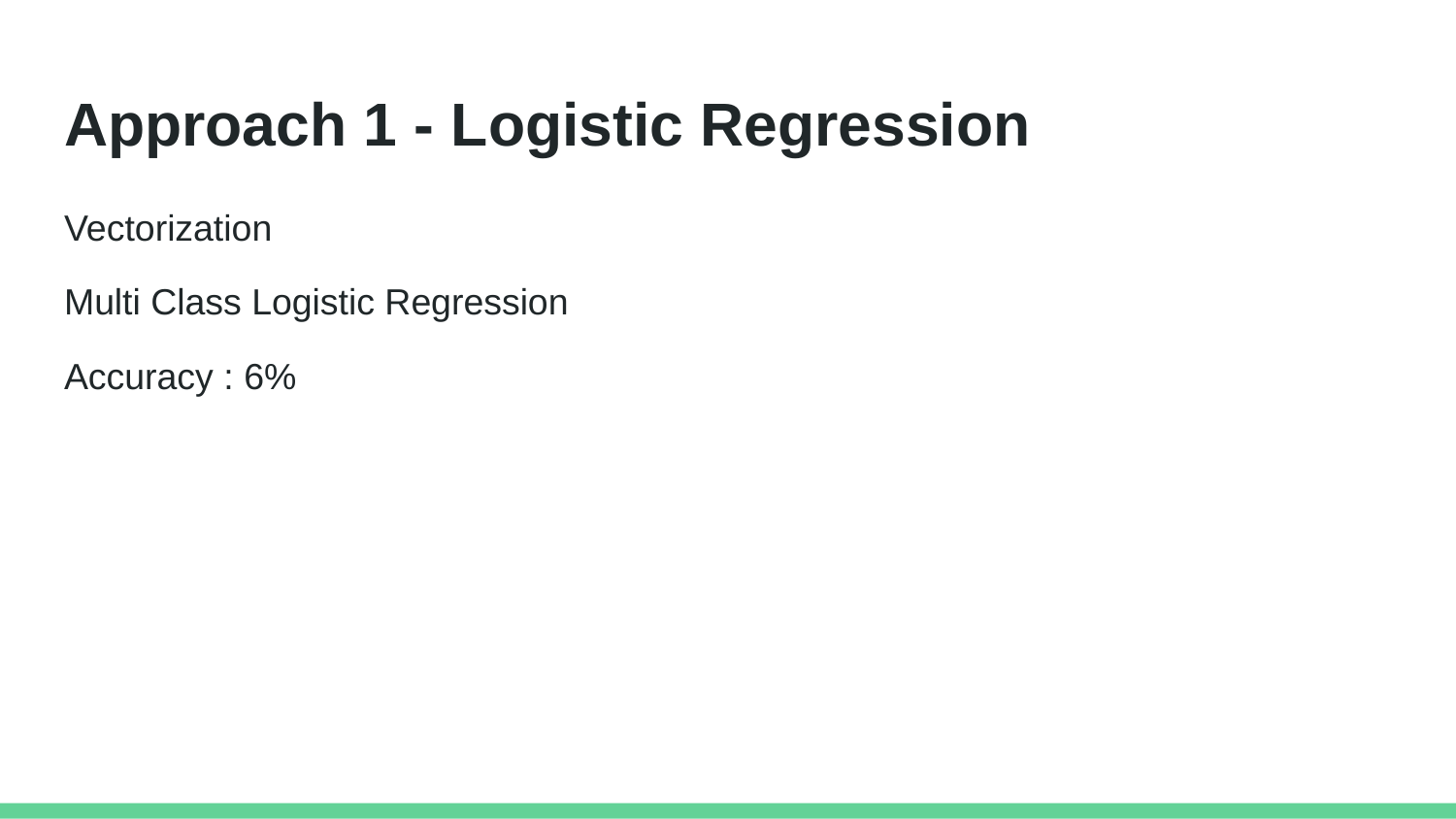

# Approach 1 - Logistic Regression
Vectorization
Multi Class Logistic Regression
Accuracy : 6%